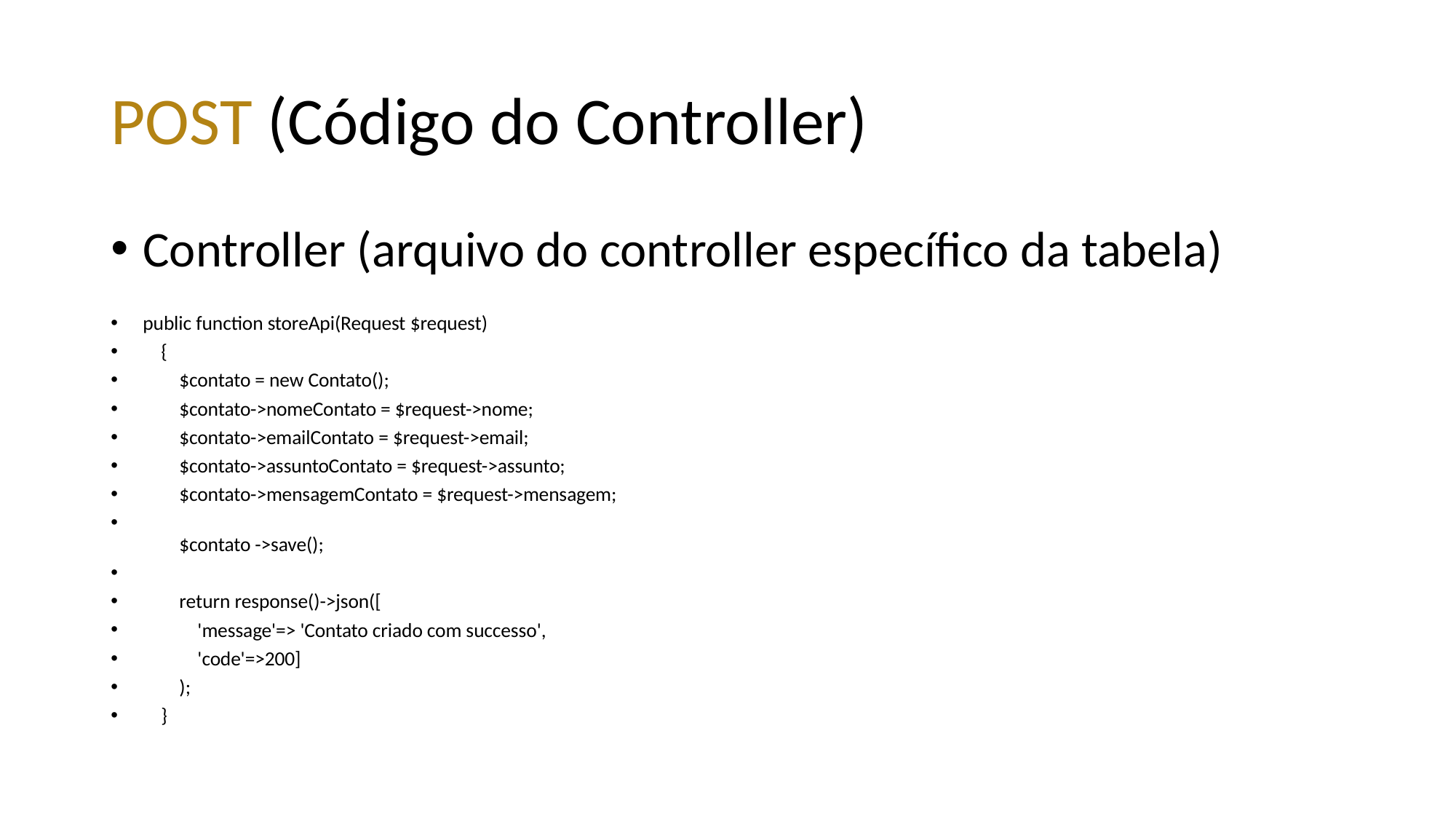

# POST (Código do Controller)
Controller (arquivo do controller específico da tabela)

public function storeApi(Request $request)
    {
        $contato = new Contato();
        $contato->nomeContato = $request->nome;
        $contato->emailContato = $request->email;
        $contato->assuntoContato = $request->assunto;
        $contato->mensagemContato = $request->mensagem;
        $contato ->save();

        return response()->json([
            'message'=> 'Contato criado com successo',
            'code'=>200]
        );
    }